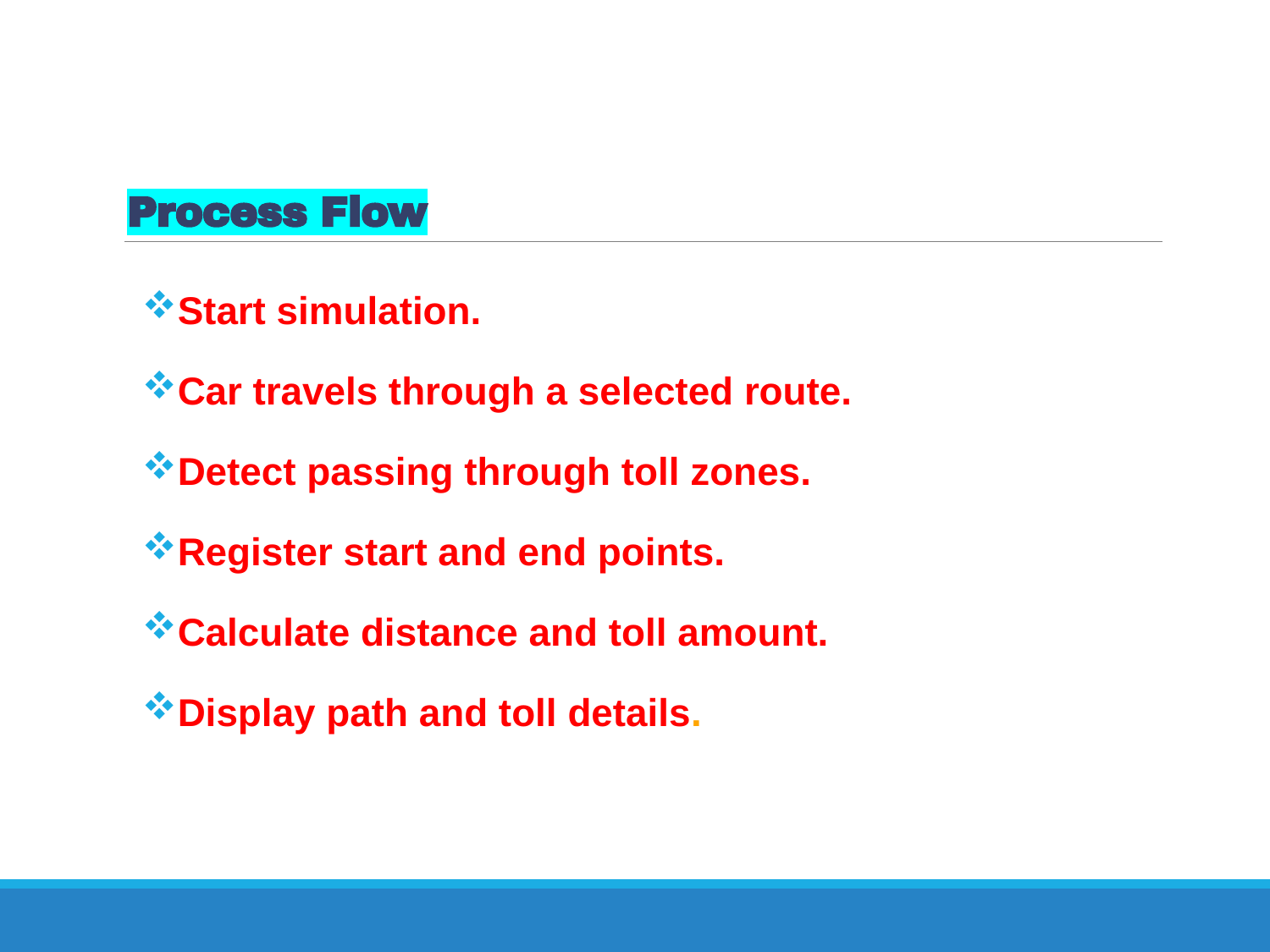

# Process Flow
Start simulation.
Car travels through a selected route.
Detect passing through toll zones.
Register start and end points.
Calculate distance and toll amount.
Display path and toll details.